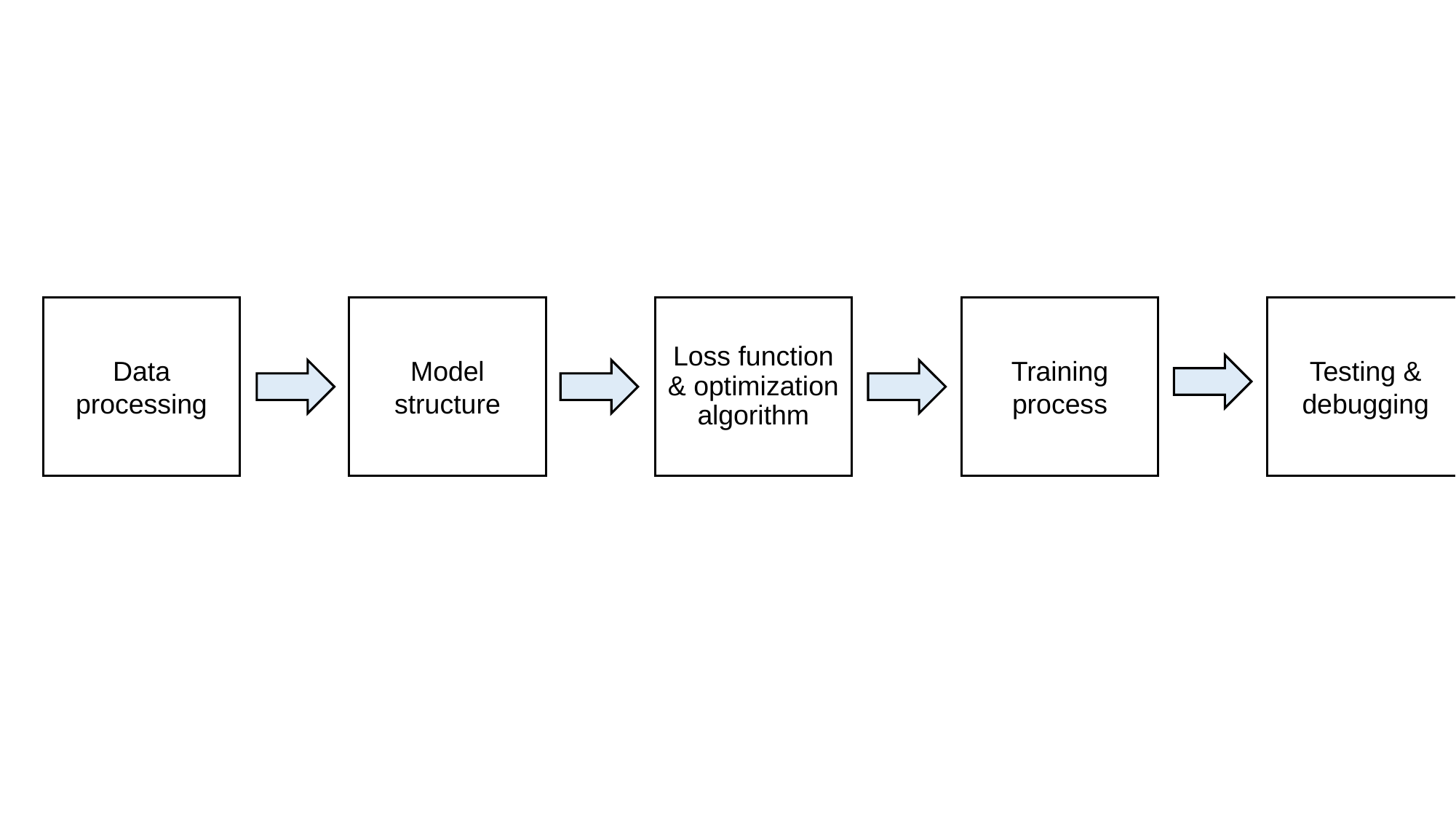

Data processing
Model structure
Loss function & optimization algorithm
Training process
Testing & debugging